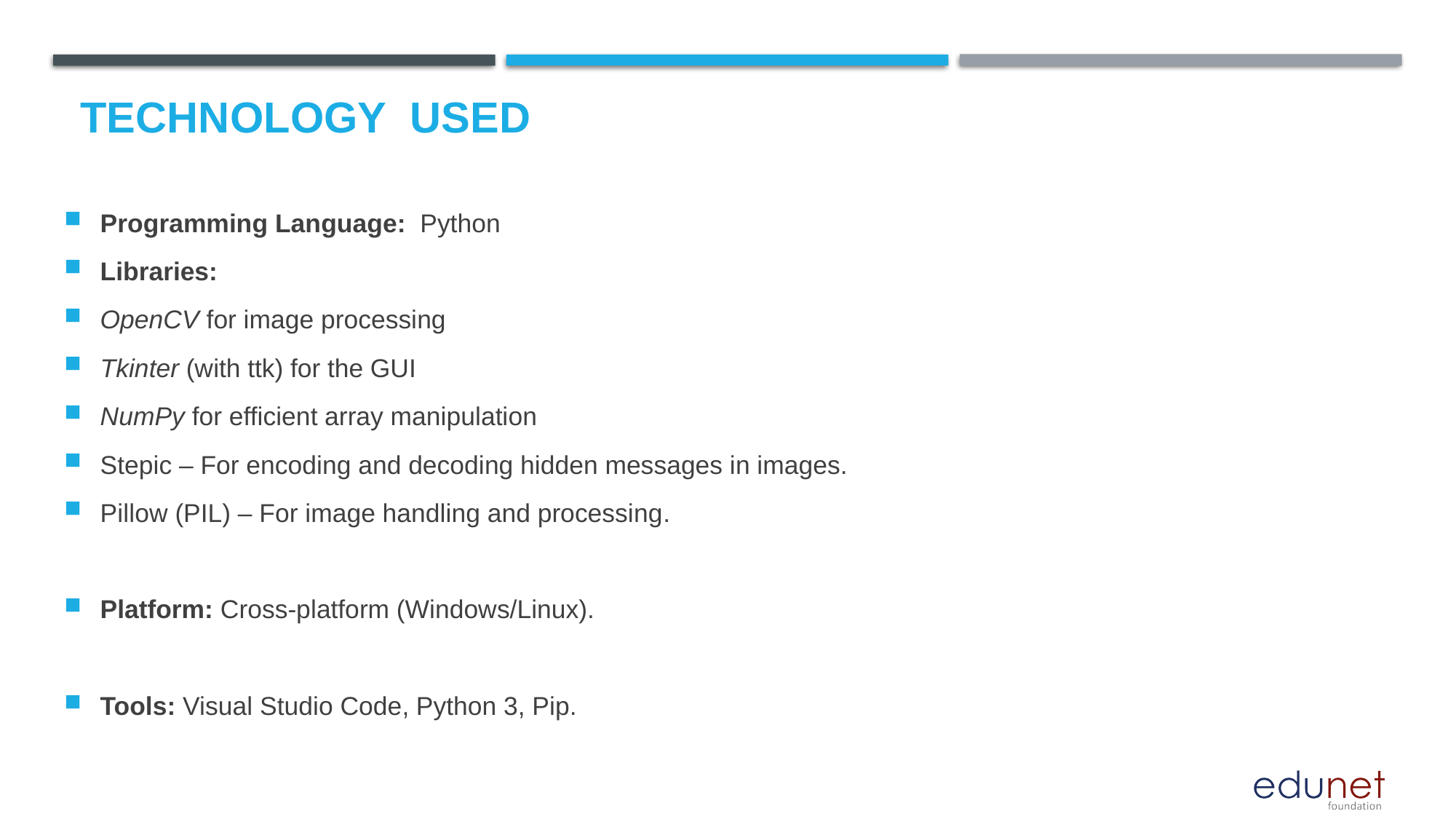

# Technology  used
Programming Language:  Python
Libraries:
OpenCV for image processing
Tkinter (with ttk) for the GUI
NumPy for efficient array manipulation
Stepic – For encoding and decoding hidden messages in images.
Pillow (PIL) – For image handling and processing.

Platform: Cross-platform (Windows/Linux).

Tools: Visual Studio Code, Python 3, Pip.